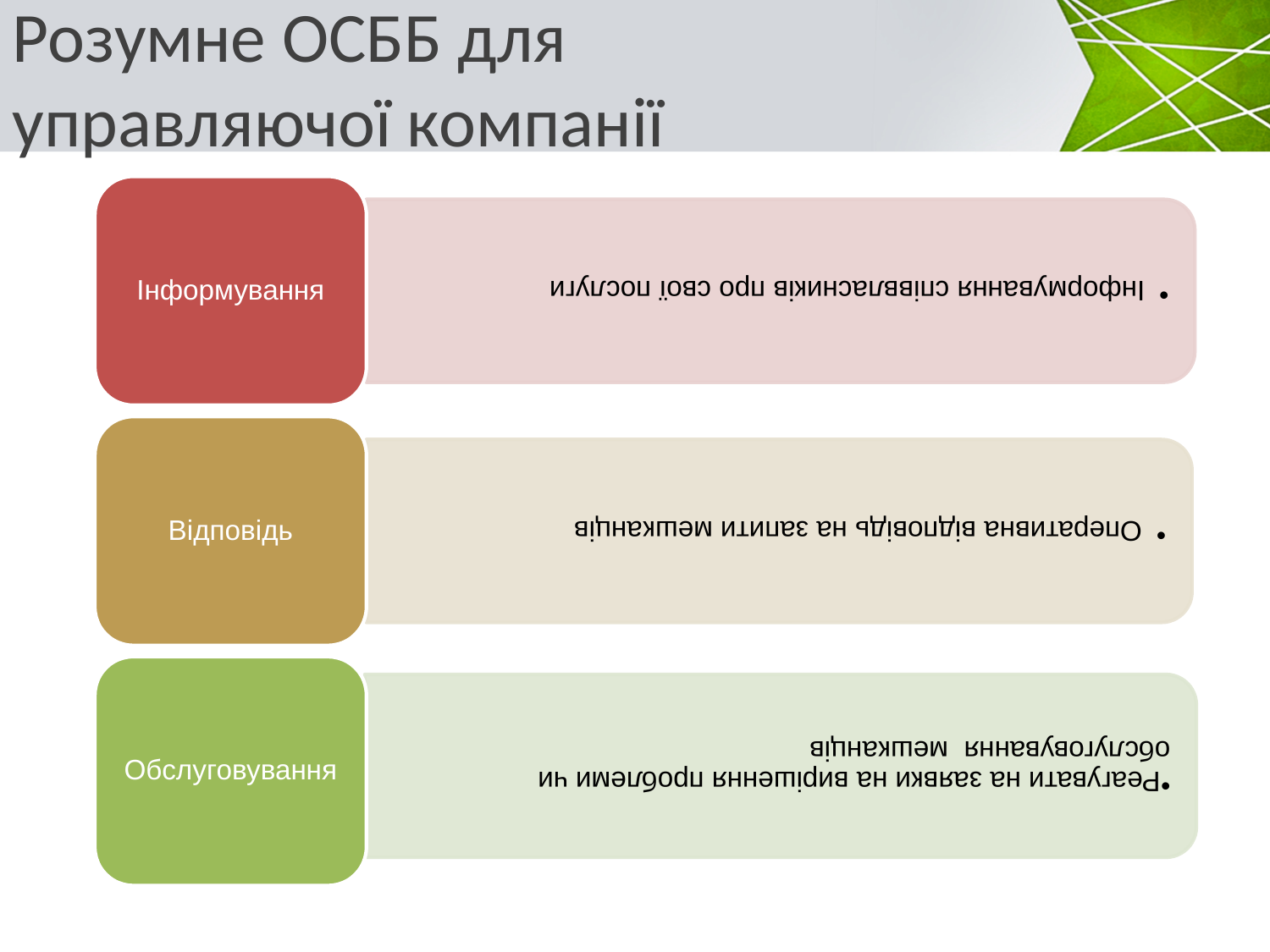

# Розумне ОСББ для управляючої компанії
Інформування співвласників про свої послуги
Інформування
Оперативна відповідь на запити мешканців
Відповідь
Реагувати на заявки на вирішення проблеми чи обслуговування  мешканців
Обслуговування